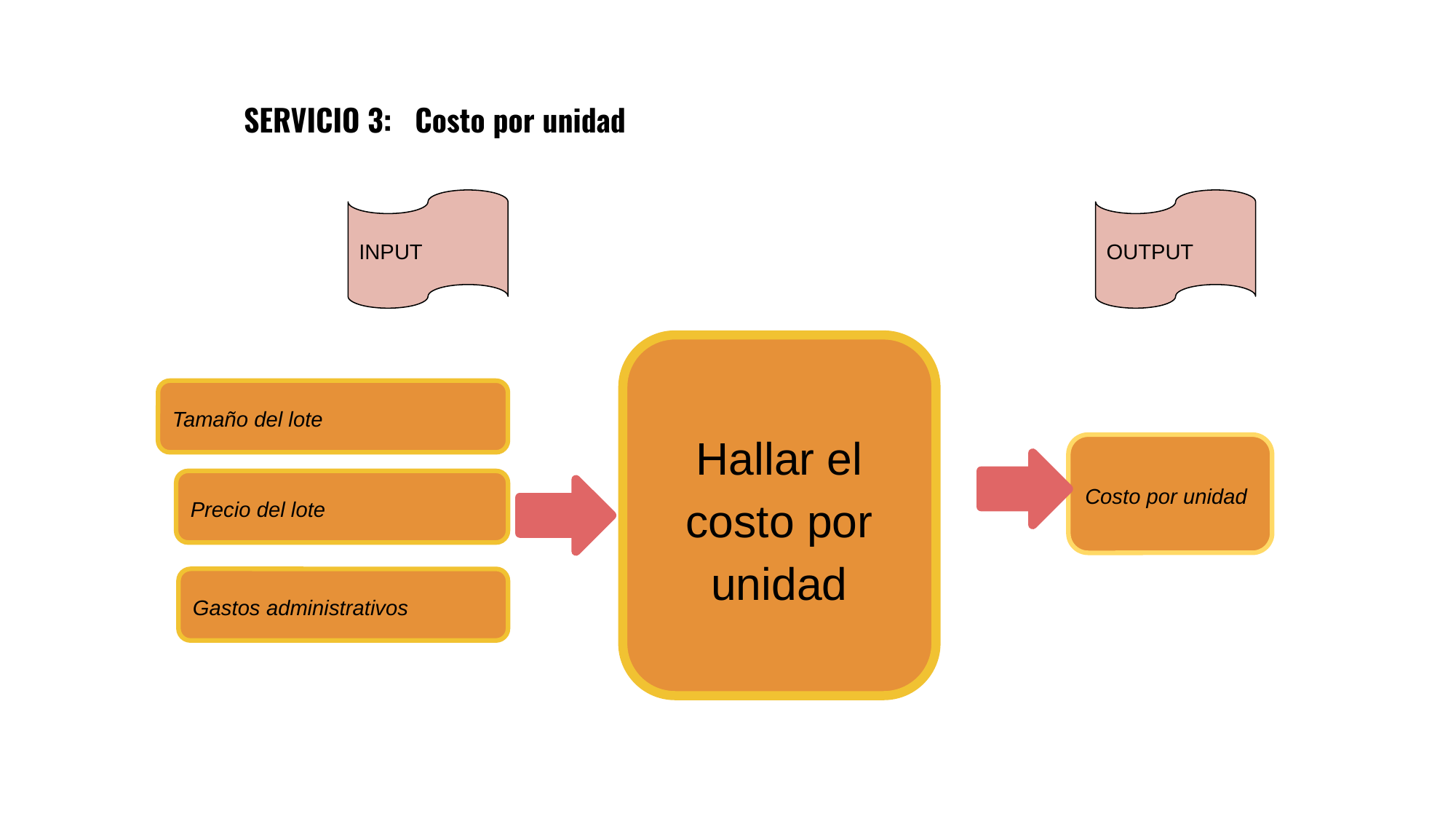

SERVICIO 3:   Costo por unidad

Hallar el costo por unidad
Tamaño del lote
Costo por unidad

INPUT
OUTPUT

Precio del lote
Gastos administrativos